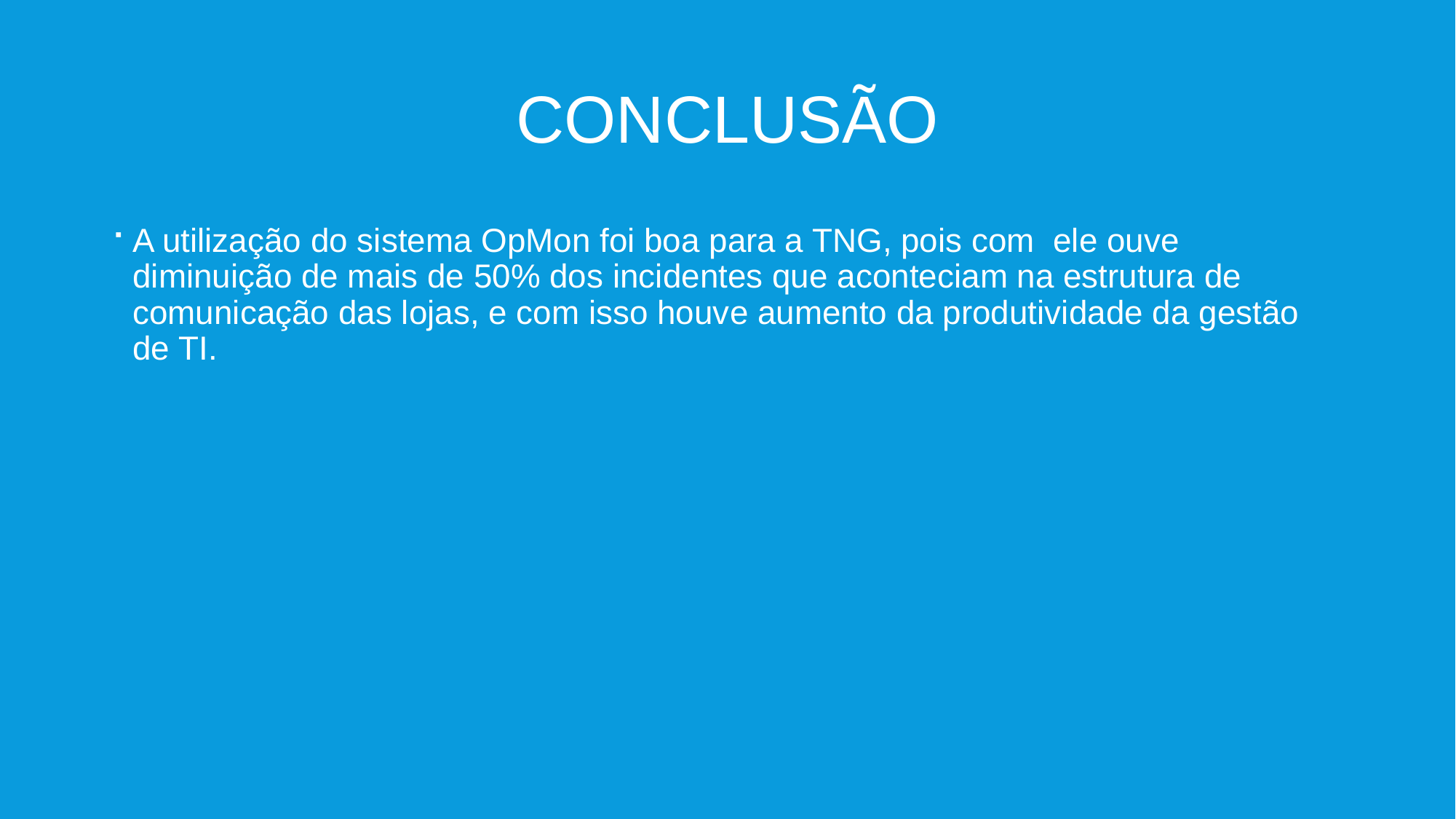

# Conclusão
A utilização do sistema OpMon foi boa para a TNG, pois com  ele ouve diminuição de mais de 50% dos incidentes que aconteciam na estrutura de comunicação das lojas, e com isso houve aumento da produtividade da gestão de TI.